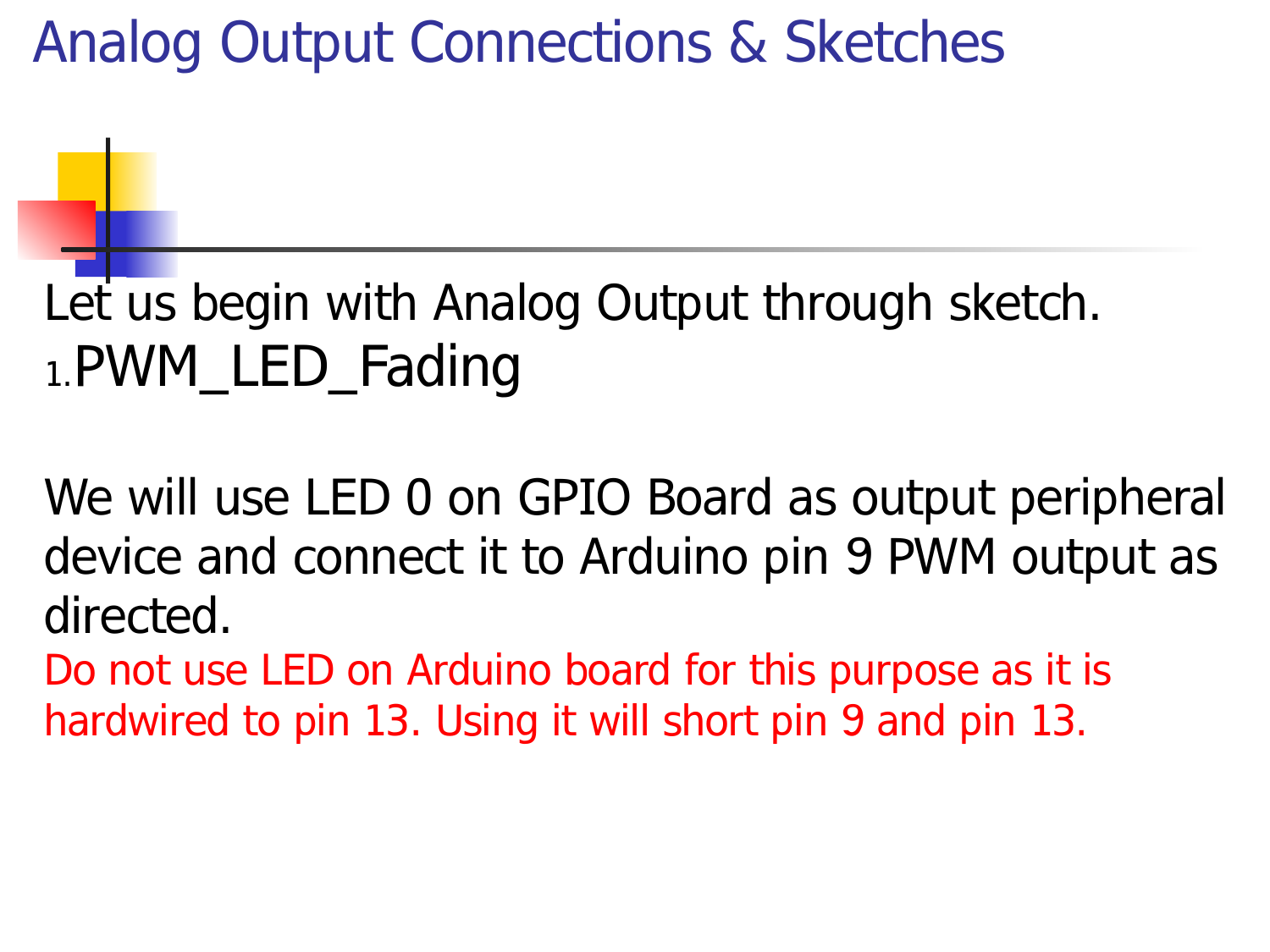

Analog Output Connections & Sketches

Let us begin with Analog Output through sketch.
PWM_LED_Fading

We will use LED 0 on GPIO Board as output peripheral device and connect it to Arduino pin 9 PWM output as directed.
Do not use LED on Arduino board for this purpose as it is hardwired to pin 13. Using it will short pin 9 and pin 13.